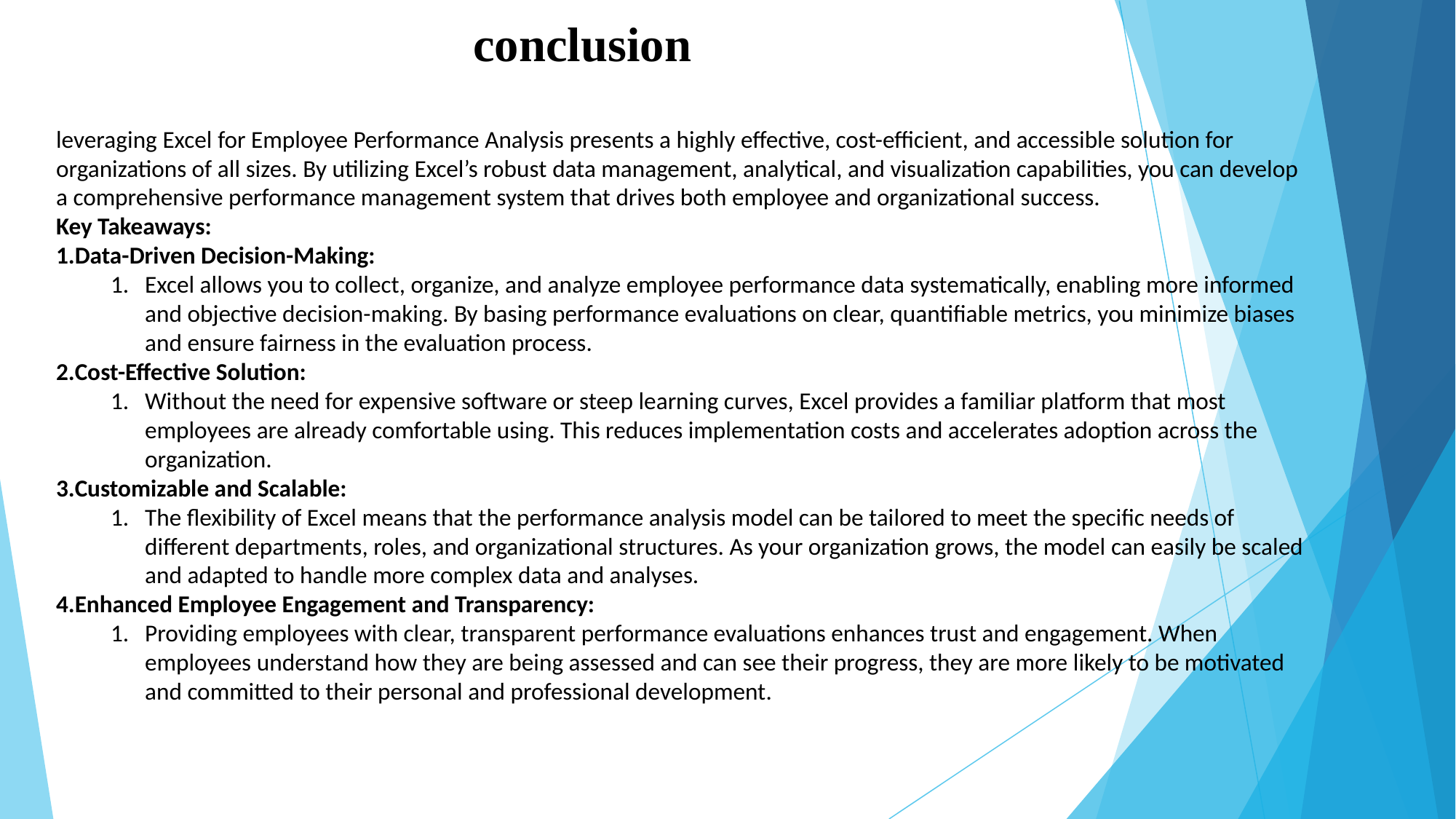

# conclusion
leveraging Excel for Employee Performance Analysis presents a highly effective, cost-efficient, and accessible solution for organizations of all sizes. By utilizing Excel’s robust data management, analytical, and visualization capabilities, you can develop a comprehensive performance management system that drives both employee and organizational success.
Key Takeaways:
Data-Driven Decision-Making:
Excel allows you to collect, organize, and analyze employee performance data systematically, enabling more informed and objective decision-making. By basing performance evaluations on clear, quantifiable metrics, you minimize biases and ensure fairness in the evaluation process.
Cost-Effective Solution:
Without the need for expensive software or steep learning curves, Excel provides a familiar platform that most employees are already comfortable using. This reduces implementation costs and accelerates adoption across the organization.
Customizable and Scalable:
The flexibility of Excel means that the performance analysis model can be tailored to meet the specific needs of different departments, roles, and organizational structures. As your organization grows, the model can easily be scaled and adapted to handle more complex data and analyses.
Enhanced Employee Engagement and Transparency:
Providing employees with clear, transparent performance evaluations enhances trust and engagement. When employees understand how they are being assessed and can see their progress, they are more likely to be motivated and committed to their personal and professional development.